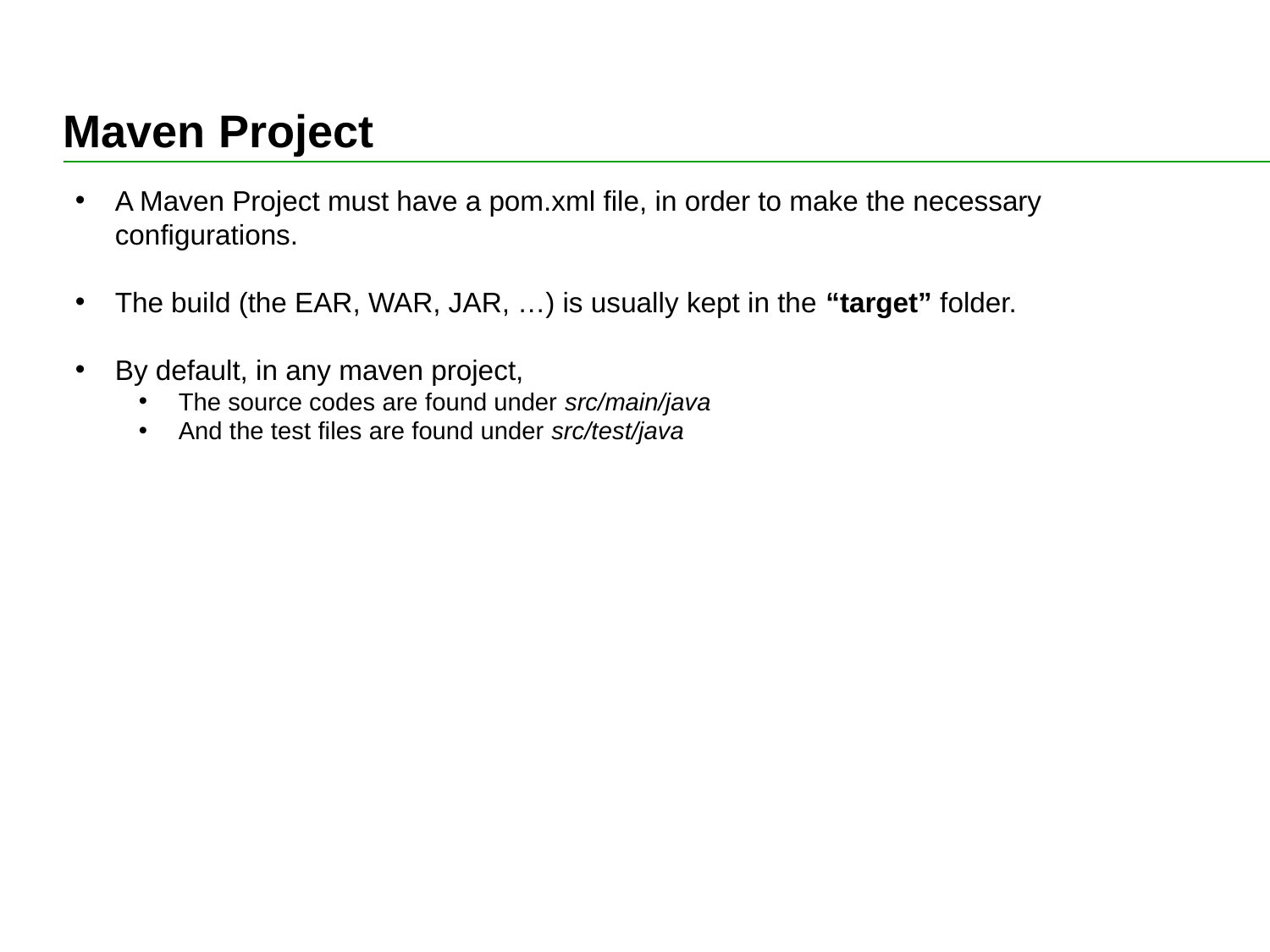

# Maven Project
A Maven Project must have a pom.xml file, in order to make the necessary configurations.

The build (the EAR, WAR, JAR, …) is usually kept in the “target” folder.

By default, in any maven project,
The source codes are found under src/main/java
And the test files are found under src/test/java